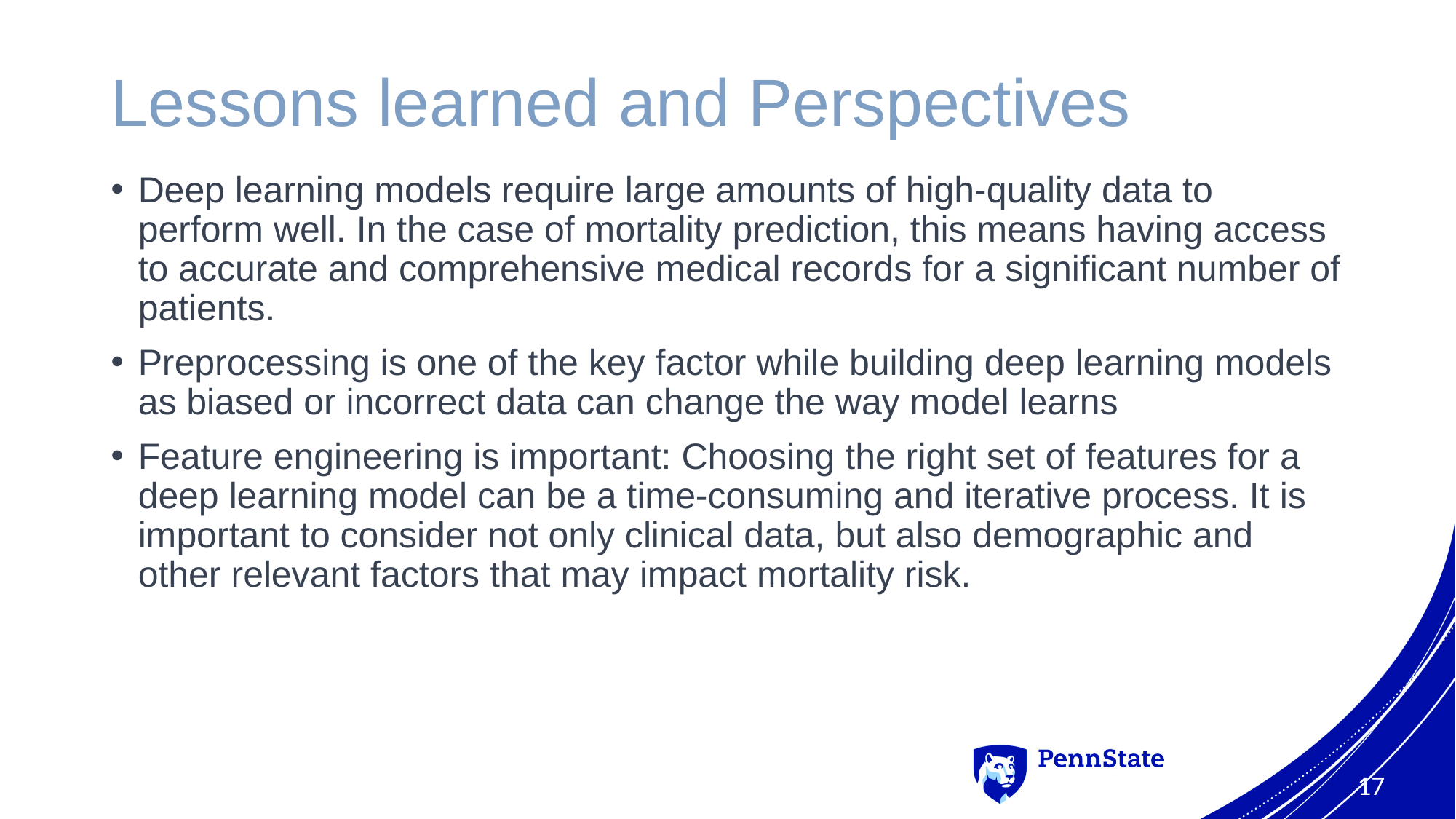

# Lessons learned and Perspectives
Deep learning models require large amounts of high-quality data to perform well. In the case of mortality prediction, this means having access to accurate and comprehensive medical records for a significant number of patients.
Preprocessing is one of the key factor while building deep learning models as biased or incorrect data can change the way model learns
Feature engineering is important: Choosing the right set of features for a deep learning model can be a time-consuming and iterative process. It is important to consider not only clinical data, but also demographic and other relevant factors that may impact mortality risk.